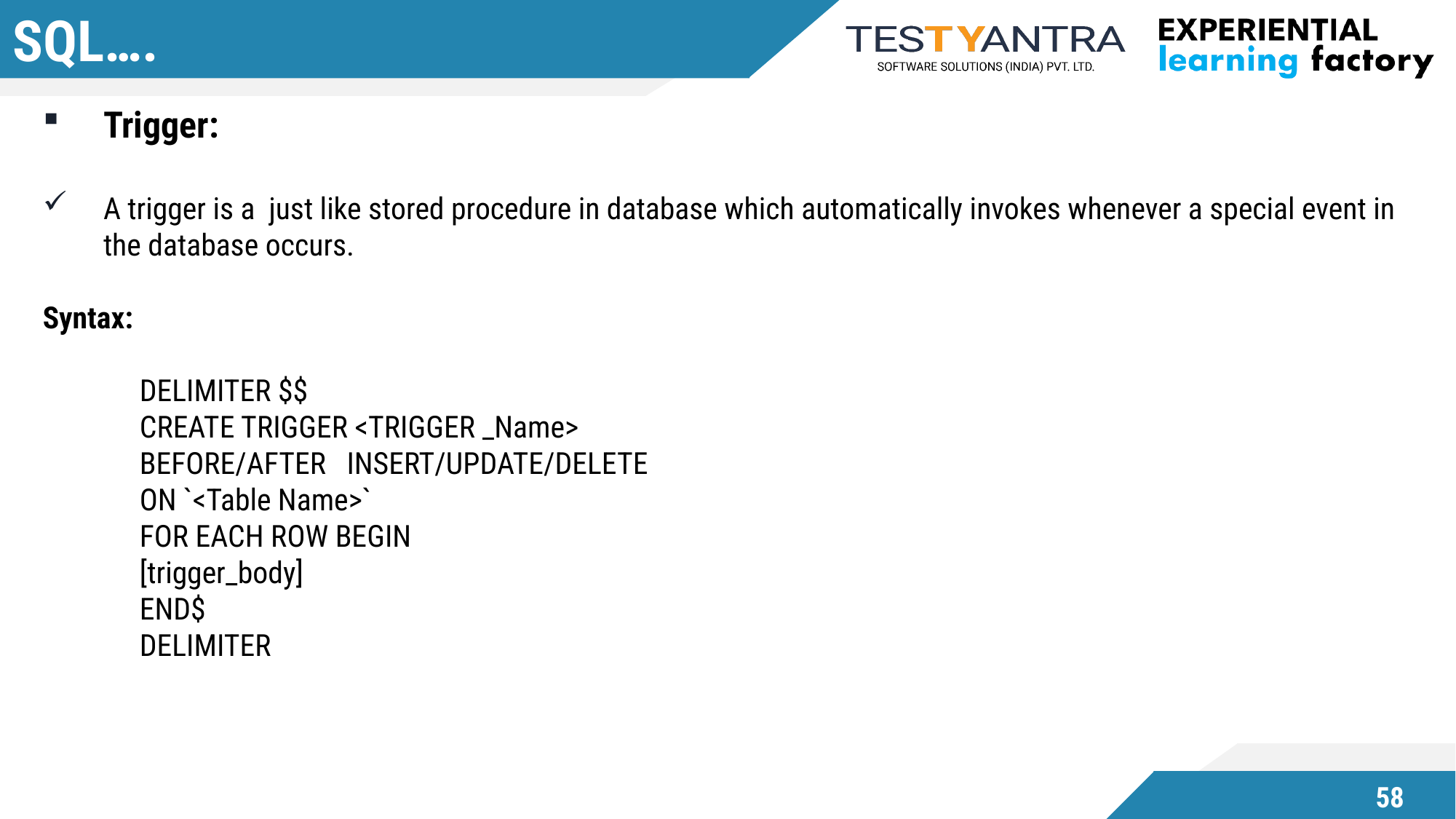

# SQL….
Trigger:

A trigger is a  just like stored procedure in database which automatically invokes whenever a special event in the database occurs.

Syntax:

              DELIMITER $$
              CREATE TRIGGER <TRIGGER _Name>
              BEFORE/AFTER   INSERT/UPDATE/DELETE
              ON `<Table Name>`
              FOR EACH ROW BEGIN
              [trigger_body]
              END$
              DELIMITER
58